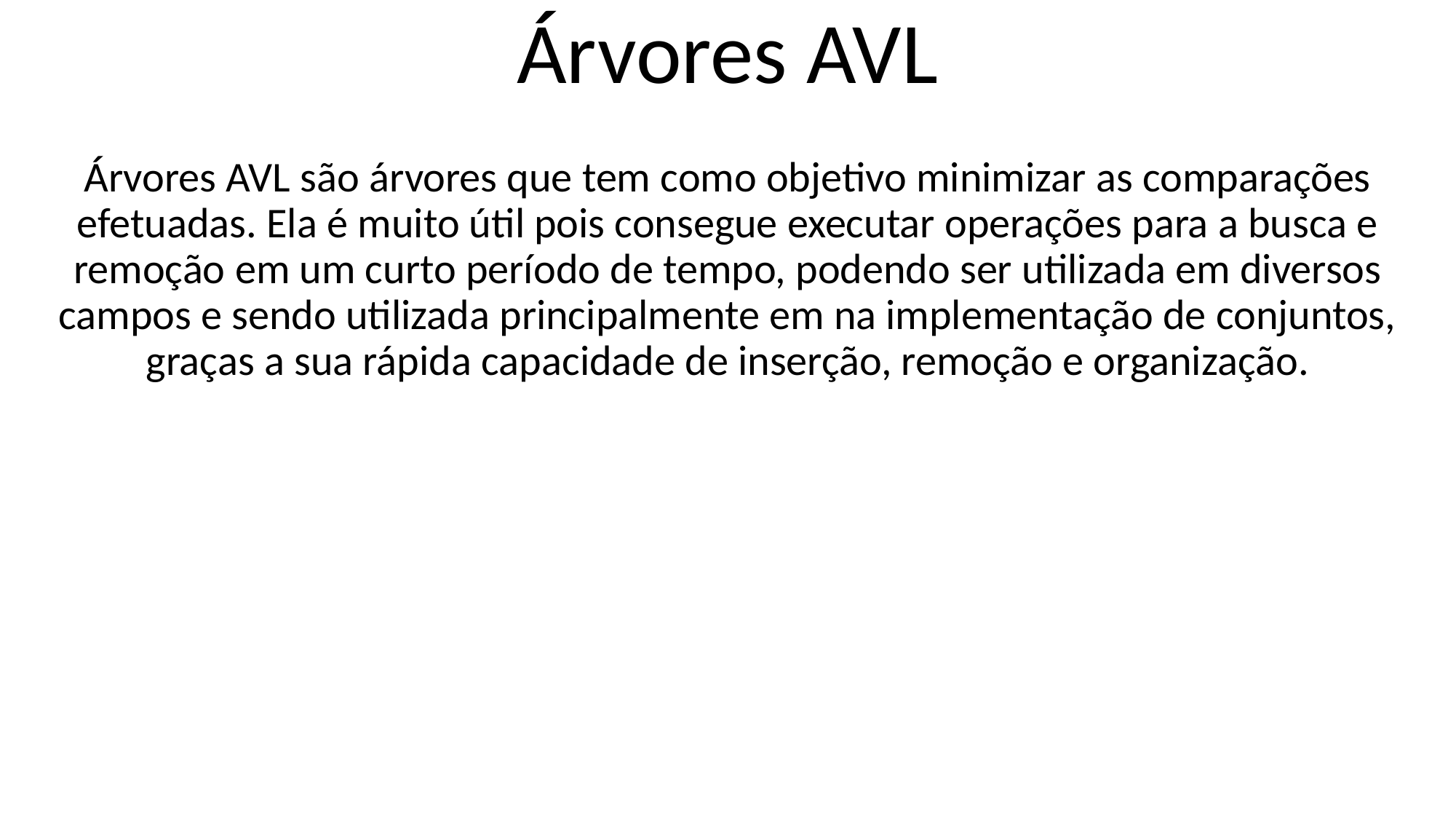

# Árvores AVL
Árvores AVL são árvores que tem como objetivo minimizar as comparações efetuadas. Ela é muito útil pois consegue executar operações para a busca e remoção em um curto período de tempo, podendo ser utilizada em diversos campos e sendo utilizada principalmente em na implementação de conjuntos, graças a sua rápida capacidade de inserção, remoção e organização.